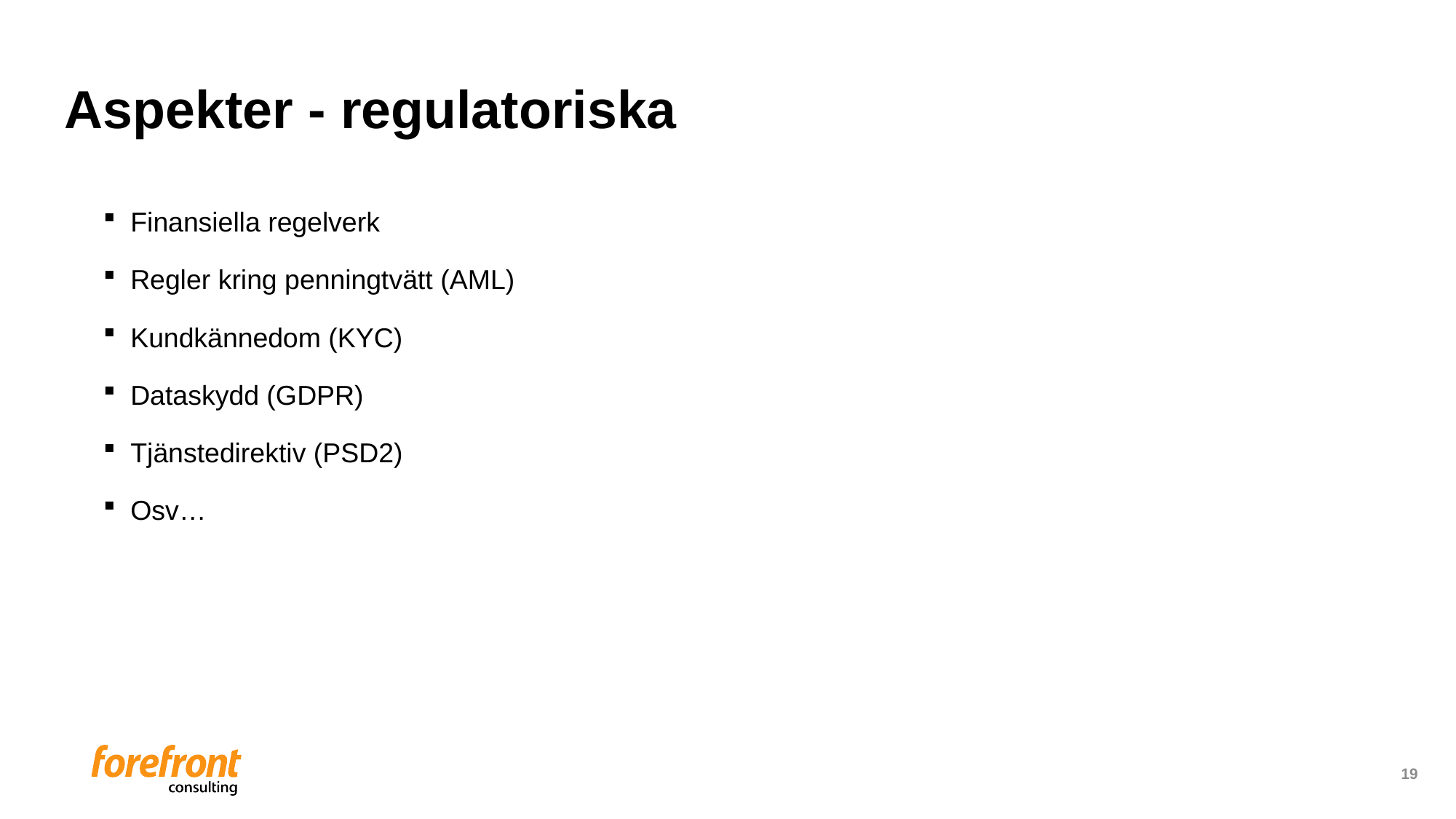

# Aspekter - regulatoriska
Finansiella regelverk
Regler kring penningtvätt (AML)
Kundkännedom (KYC)
Dataskydd (GDPR)
Tjänstedirektiv (PSD2)
Osv…
19